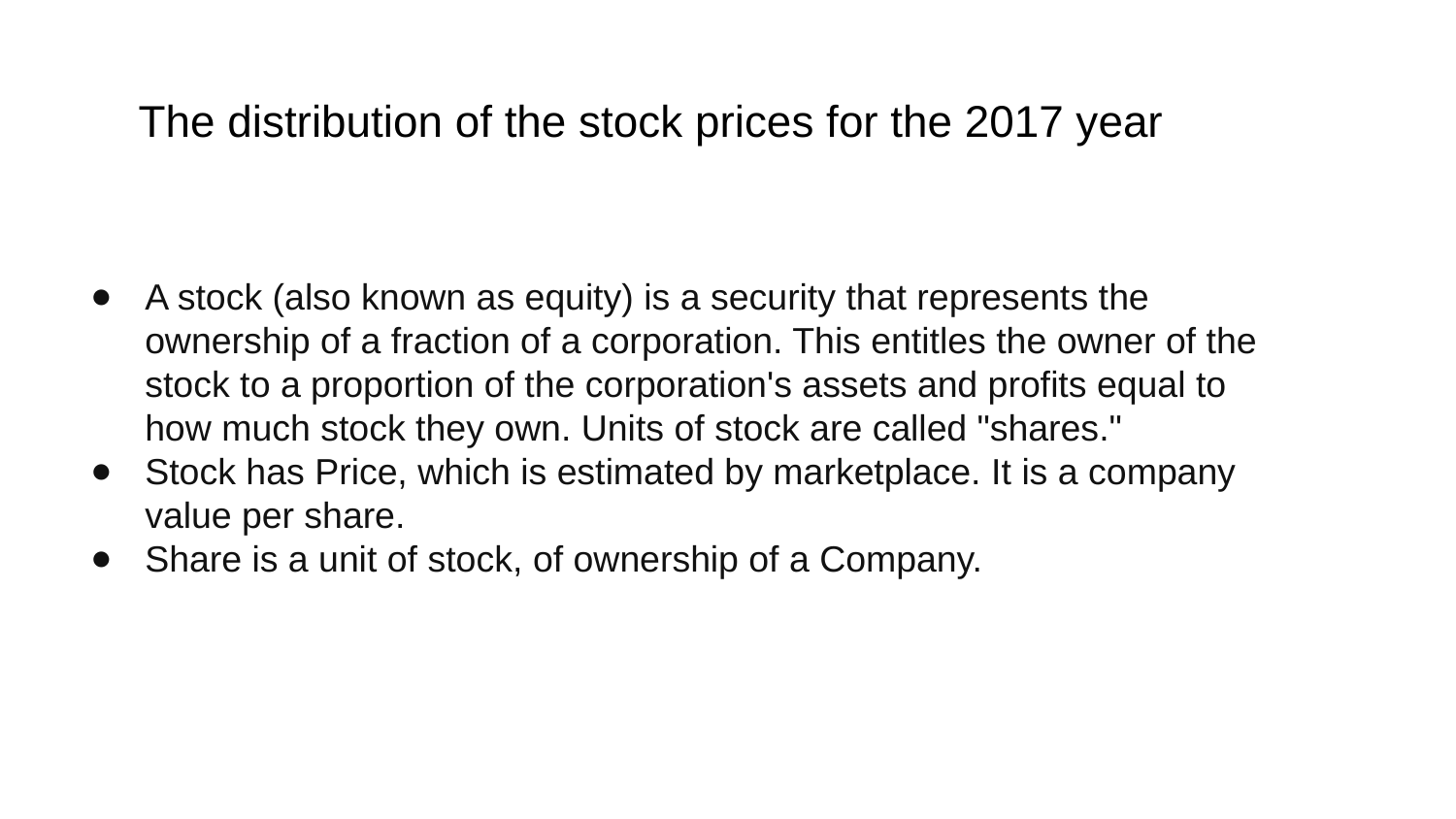

The distribution of the stock prices for the 2017 year
A stock (also known as equity) is a security that represents the ownership of a fraction of a corporation. This entitles the owner of the stock to a proportion of the corporation's assets and profits equal to how much stock they own. Units of stock are called "shares."
Stock has Price, which is estimated by marketplace. It is a company value per share.
Share is a unit of stock, of ownership of a Company.